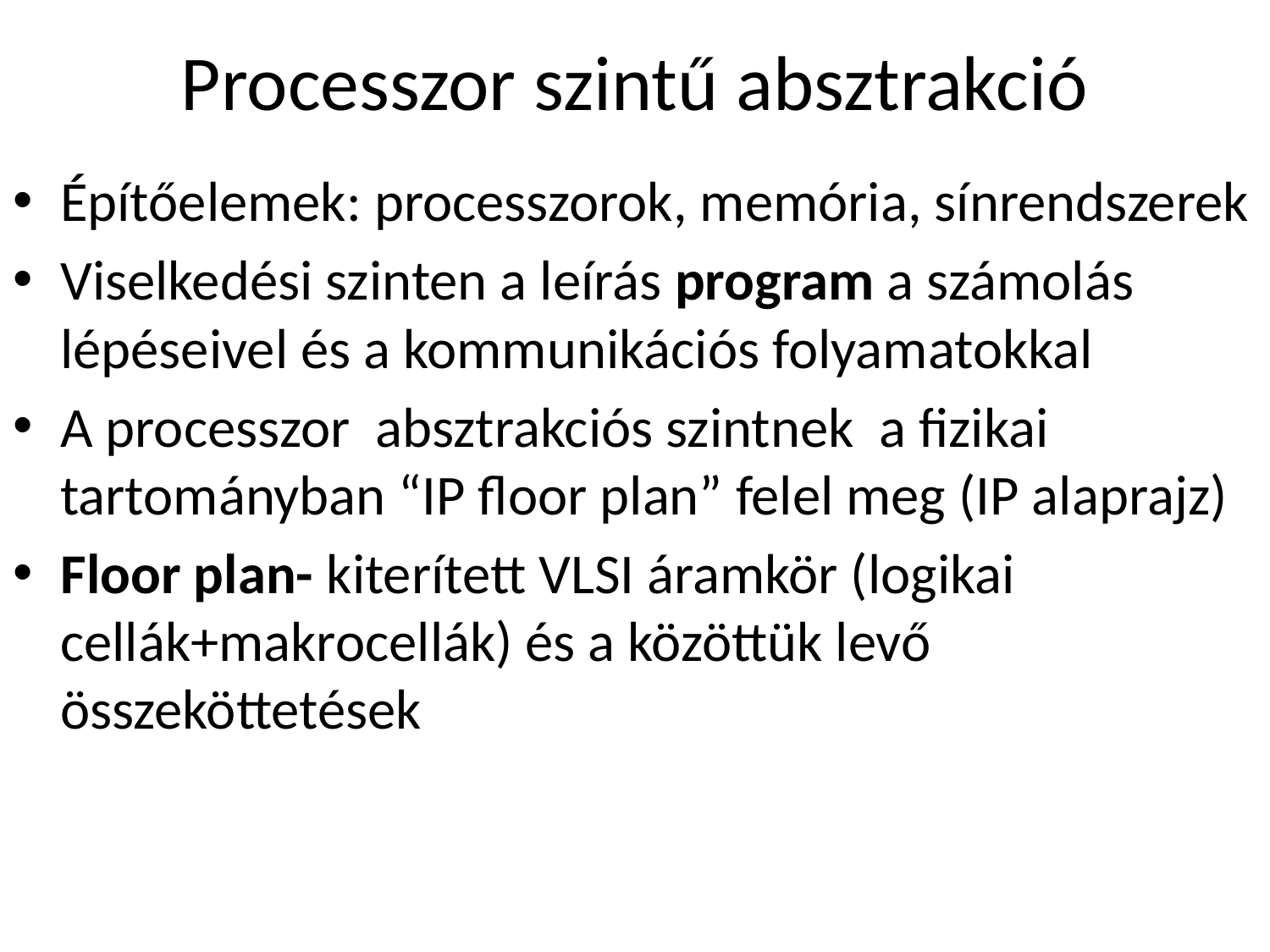

# Processzor szintű absztrakció
Építőelemek: processzorok, memória, sínrendszerek
Viselkedési szinten a leírás program a számolás lépéseivel és a kommunikációs folyamatokkal
A processzor  absztrakciós szintnek  a fizikai tartományban “IP floor plan” felel meg (IP alaprajz)
Floor plan- kiterített VLSI áramkör (logikai cellák+makrocellák) és a közöttük levő összeköttetések